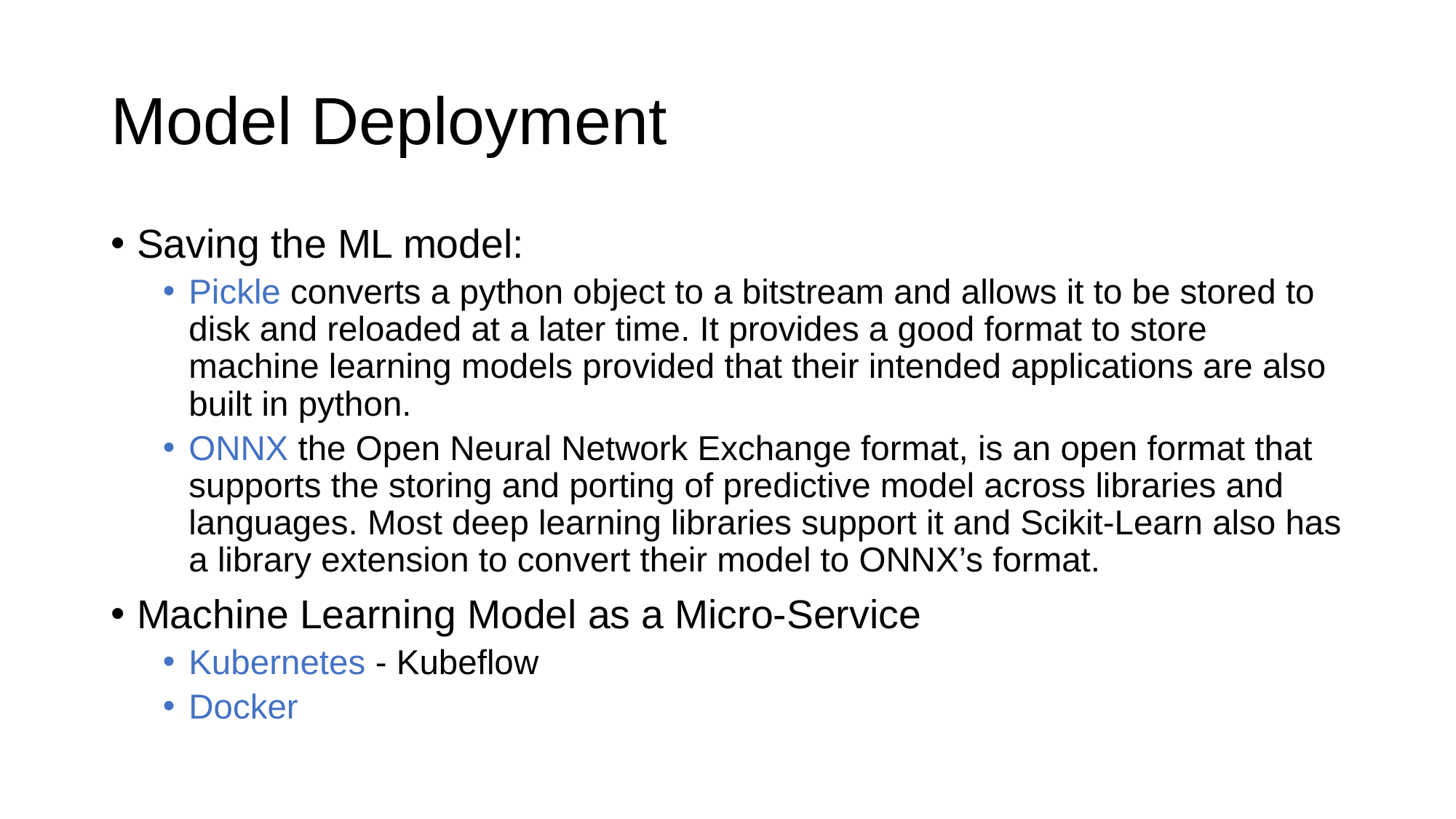

# Model Deployment
Saving the ML model:
Pickle converts a python object to a bitstream and allows it to be stored to disk and reloaded at a later time. It provides a good format to store machine learning models provided that their intended applications are also built in python.
ONNX the Open Neural Network Exchange format, is an open format that supports the storing and porting of predictive model across libraries and languages. Most deep learning libraries support it and Scikit-Learn also has a library extension to convert their model to ONNX’s format.
Machine Learning Model as a Micro-Service
Kubernetes - Kubeflow
Docker